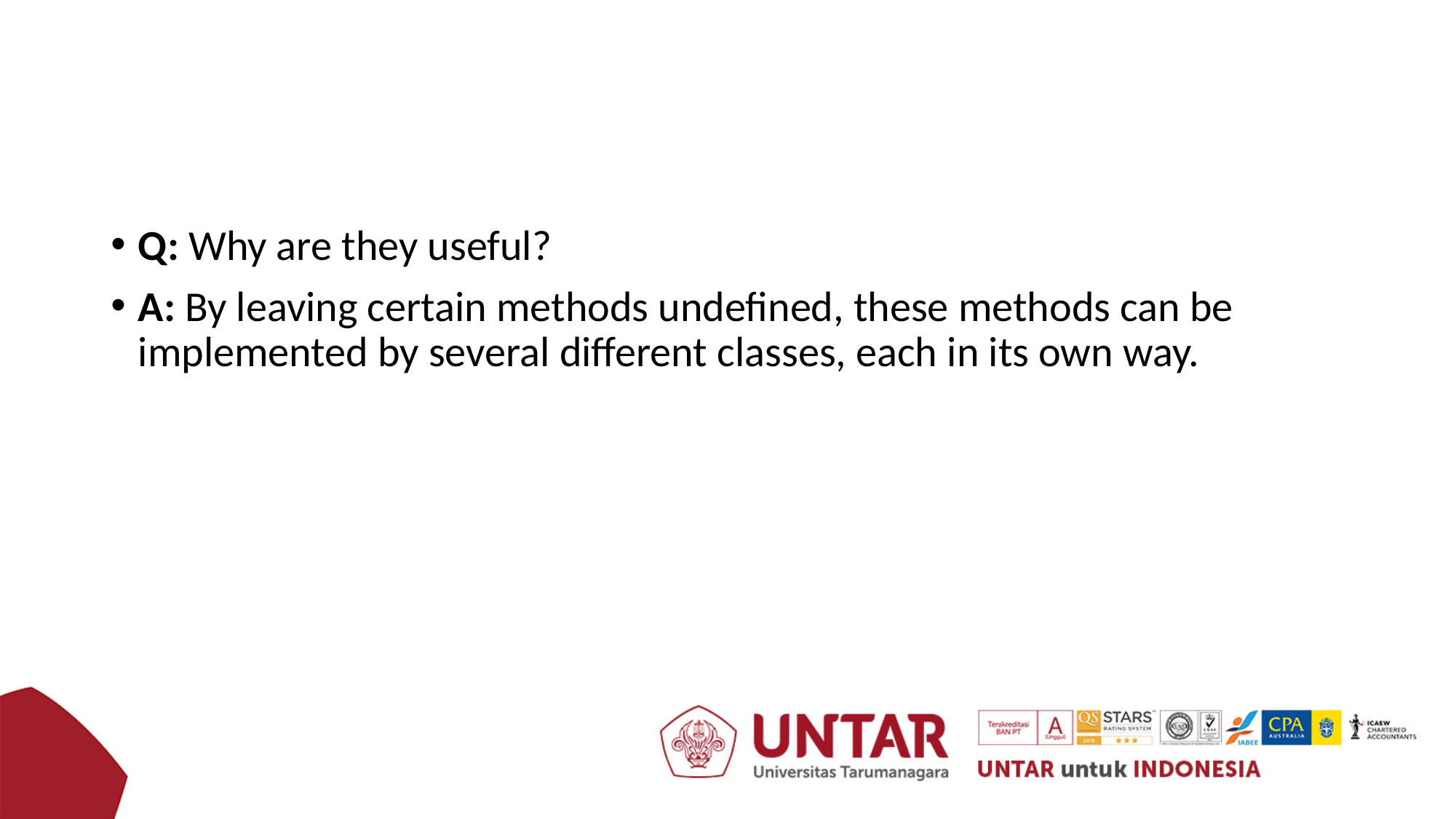

#
Q: Why are they useful?
A: By leaving certain methods undefined, these methods can be implemented by several different classes, each in its own way.